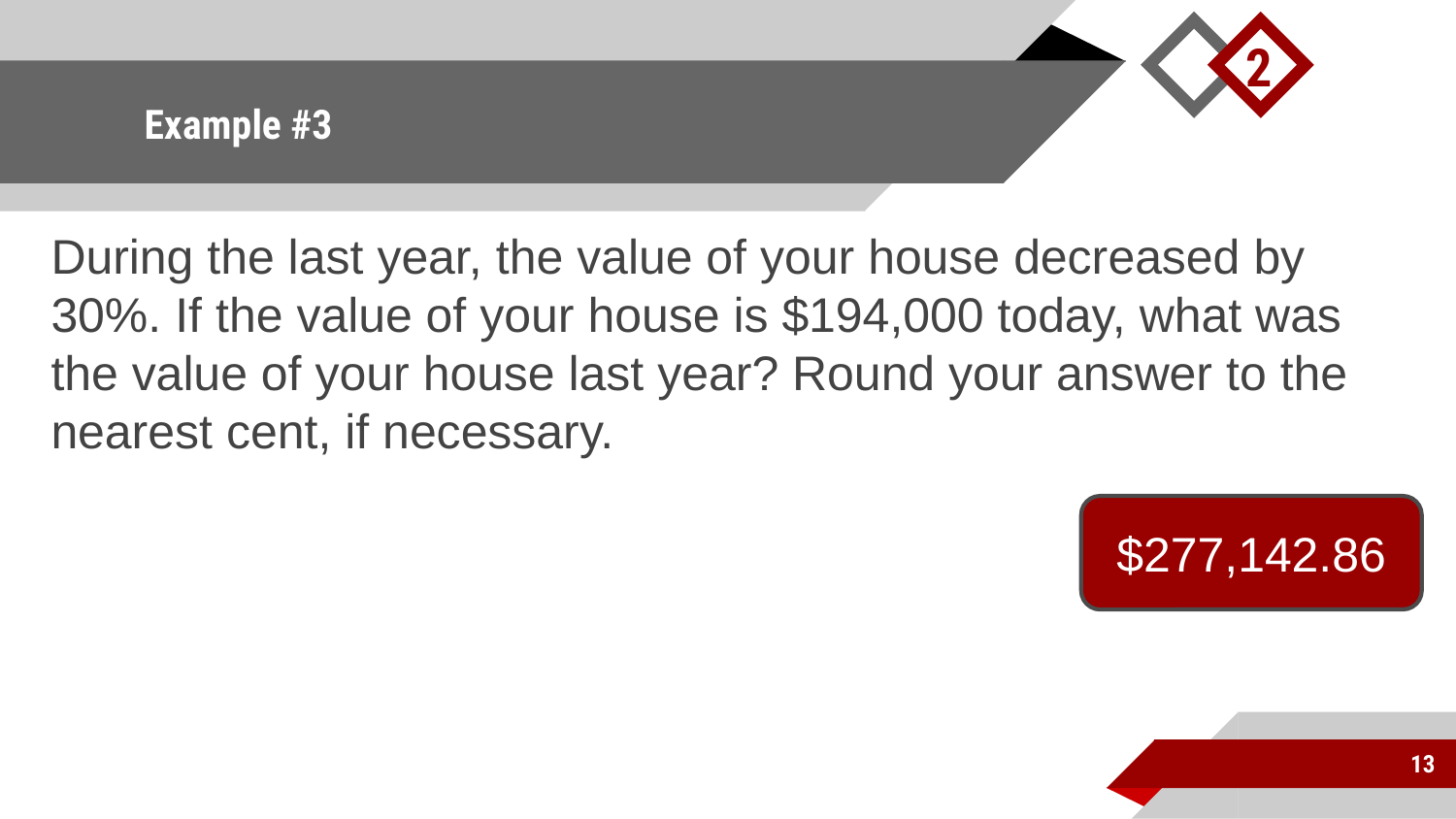

2

# Example #3
During the last year, the value of your house decreased by 30%. If the value of your house is $194,000 today, what was the value of your house last year? Round your answer to the nearest cent, if necessary.
$277,142.86
13